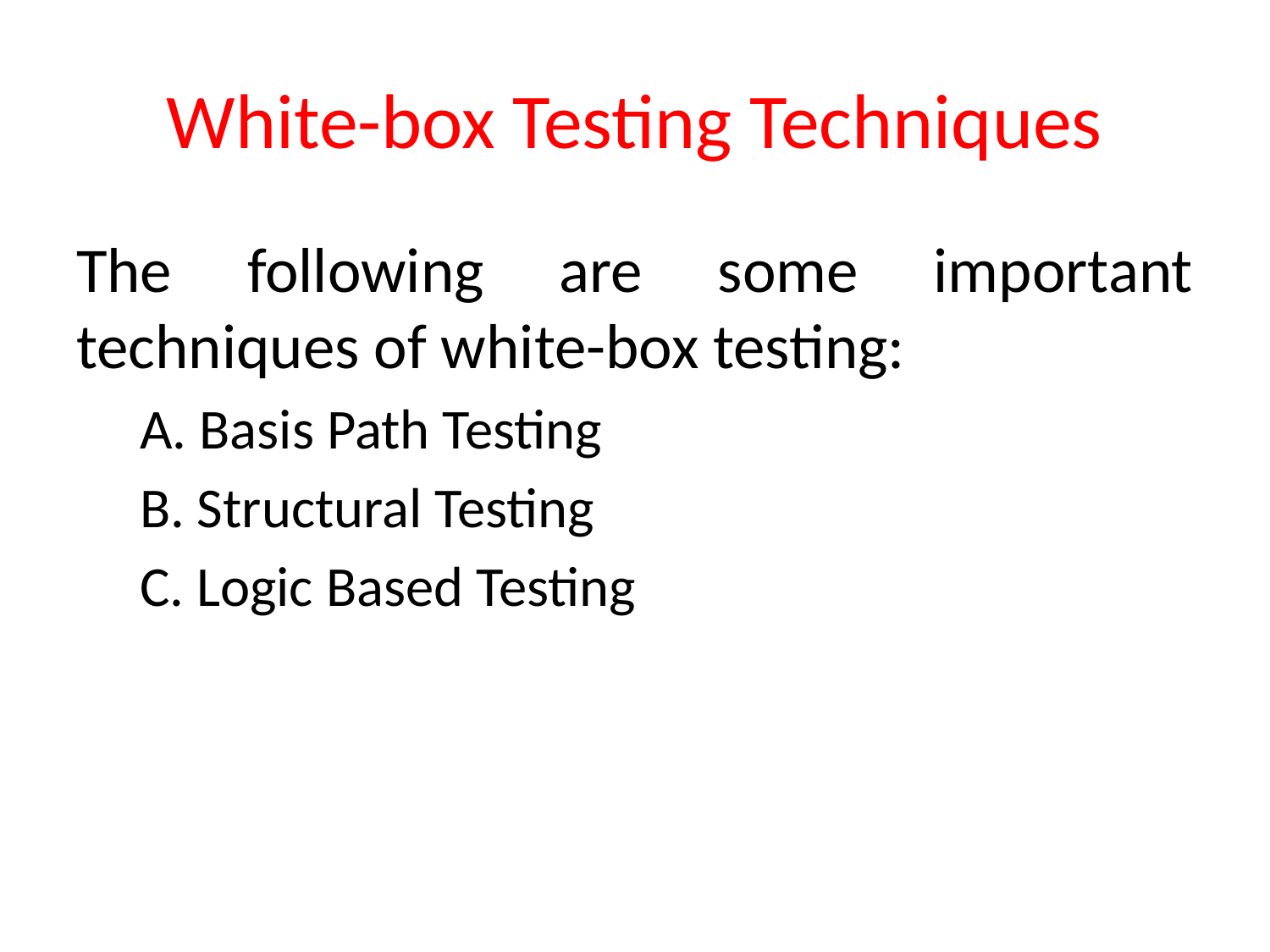

# White-box Testing Techniques
The following are some important techniques of white-box testing:
A. Basis Path Testing
B. Structural Testing
C. Logic Based Testing